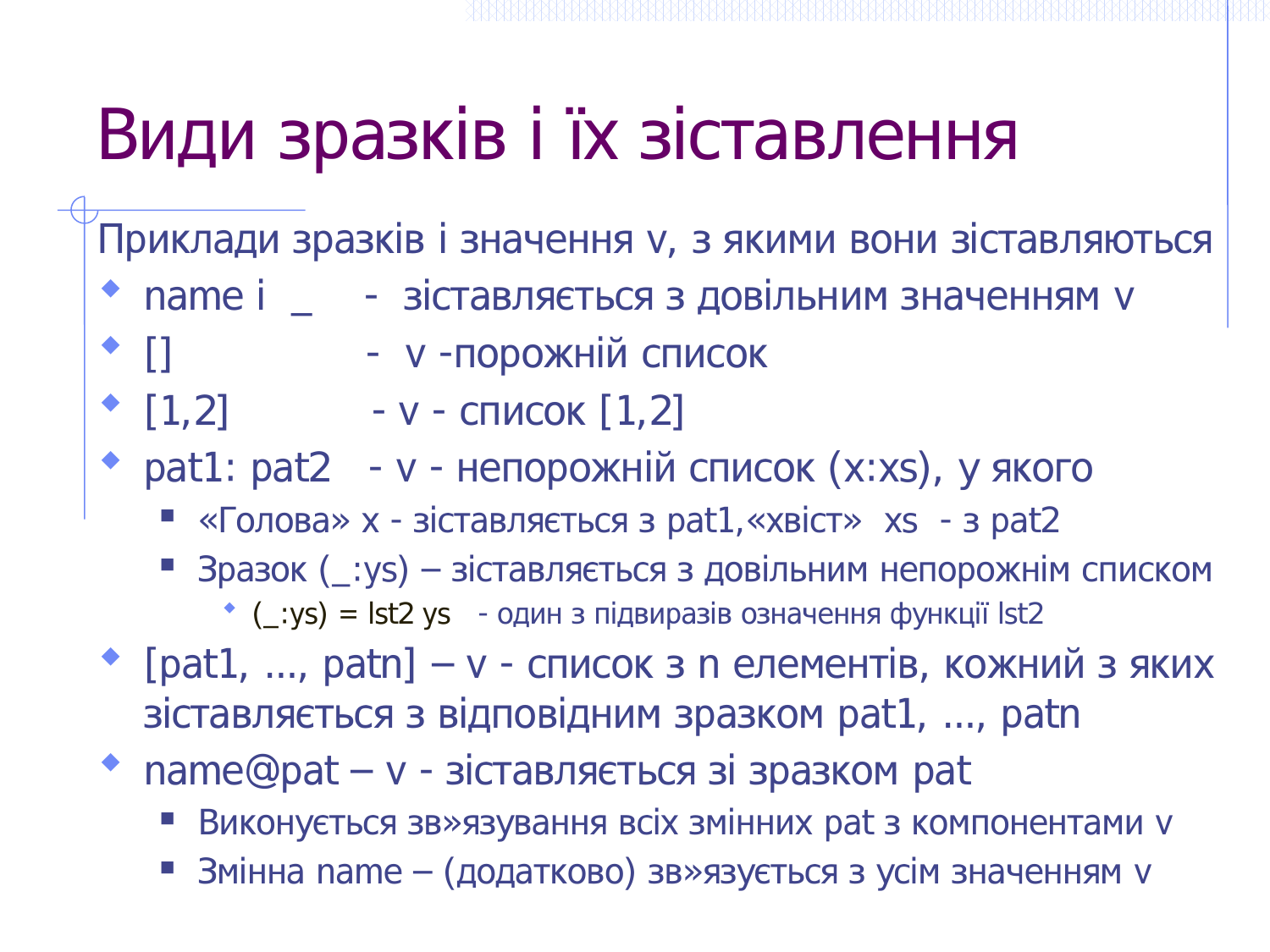

# Види зразків і їх зіставлення
Приклади зразків і значення v, з якими вони зіставляються
name і  _    -  зіставляється з довільним значенням v
[]               -  v -порожній список
[1,2]           - v - список [1,2]
pat1: pat2   - v - непорожній список (x:xs), у якого
«Голова» x - зіставляється з pat1,«хвіст»  xs  - з pat2
Зразок (_:ys) – зіставляється з довільним непорожнім списком
(_:ys) = lst2 ys   - один з підвиразів означення функції lst2
[pat1, …, patn] – v - список з n елементів, кожний з яких зіставляється з відповідним зразком pat1, …, patn
name@pat – v - зіставляється зі зразком pat
Виконується зв»язування всіх змінних pat з компонентами v
Змінна name – (додатково) зв»язується з усім значенням v